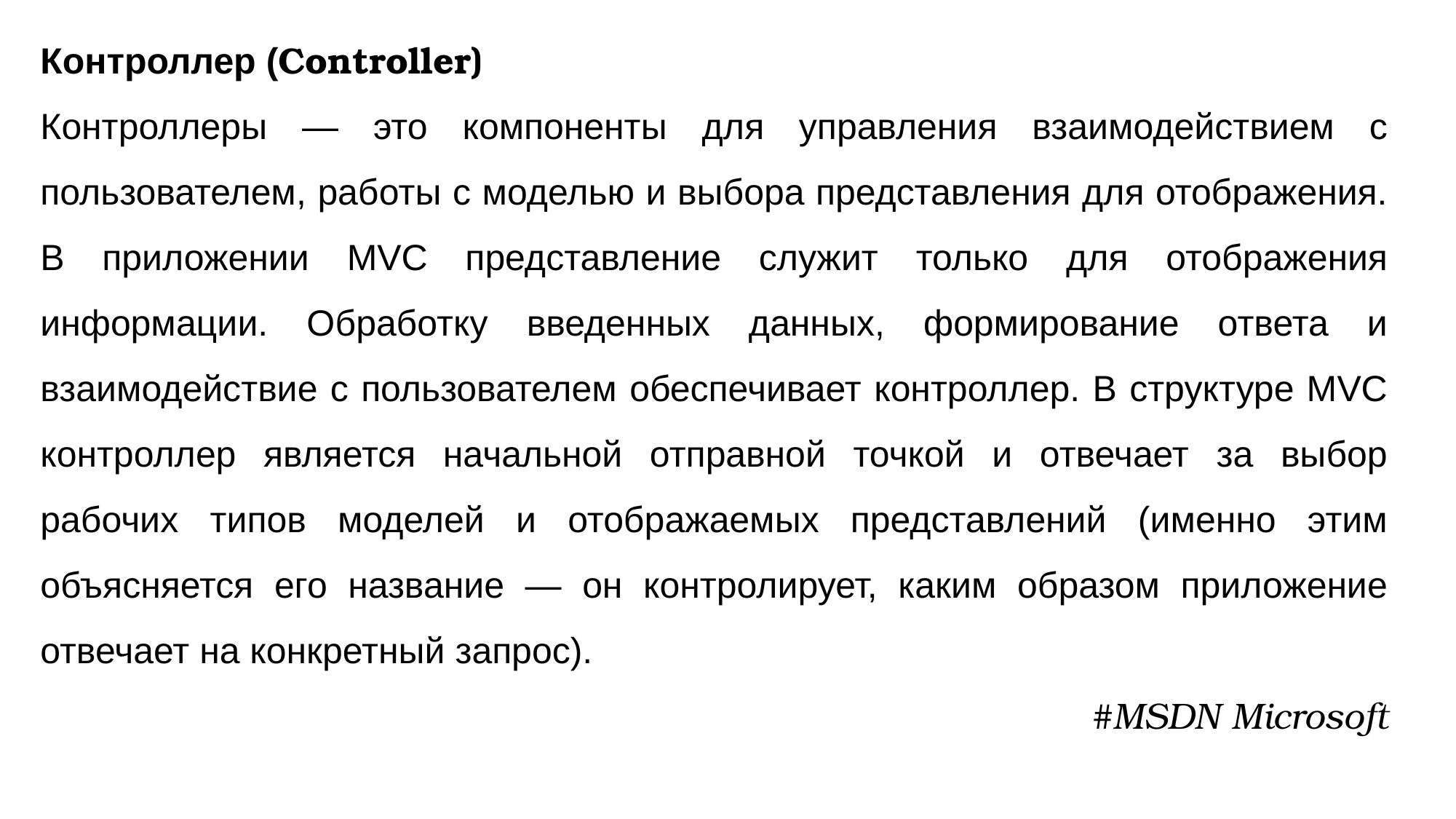

Контроллер (Controller)
Контроллеры — это компоненты для управления взаимодействием с пользователем, работы с моделью и выбора представления для отображения. В приложении MVC представление служит только для отображения информации. Обработку введенных данных, формирование ответа и взаимодействие с пользователем обеспечивает контроллер. В структуре MVC контроллер является начальной отправной точкой и отвечает за выбор рабочих типов моделей и отображаемых представлений (именно этим объясняется его название — он контролирует, каким образом приложение отвечает на конкретный запрос).
#MSDN Microsoft